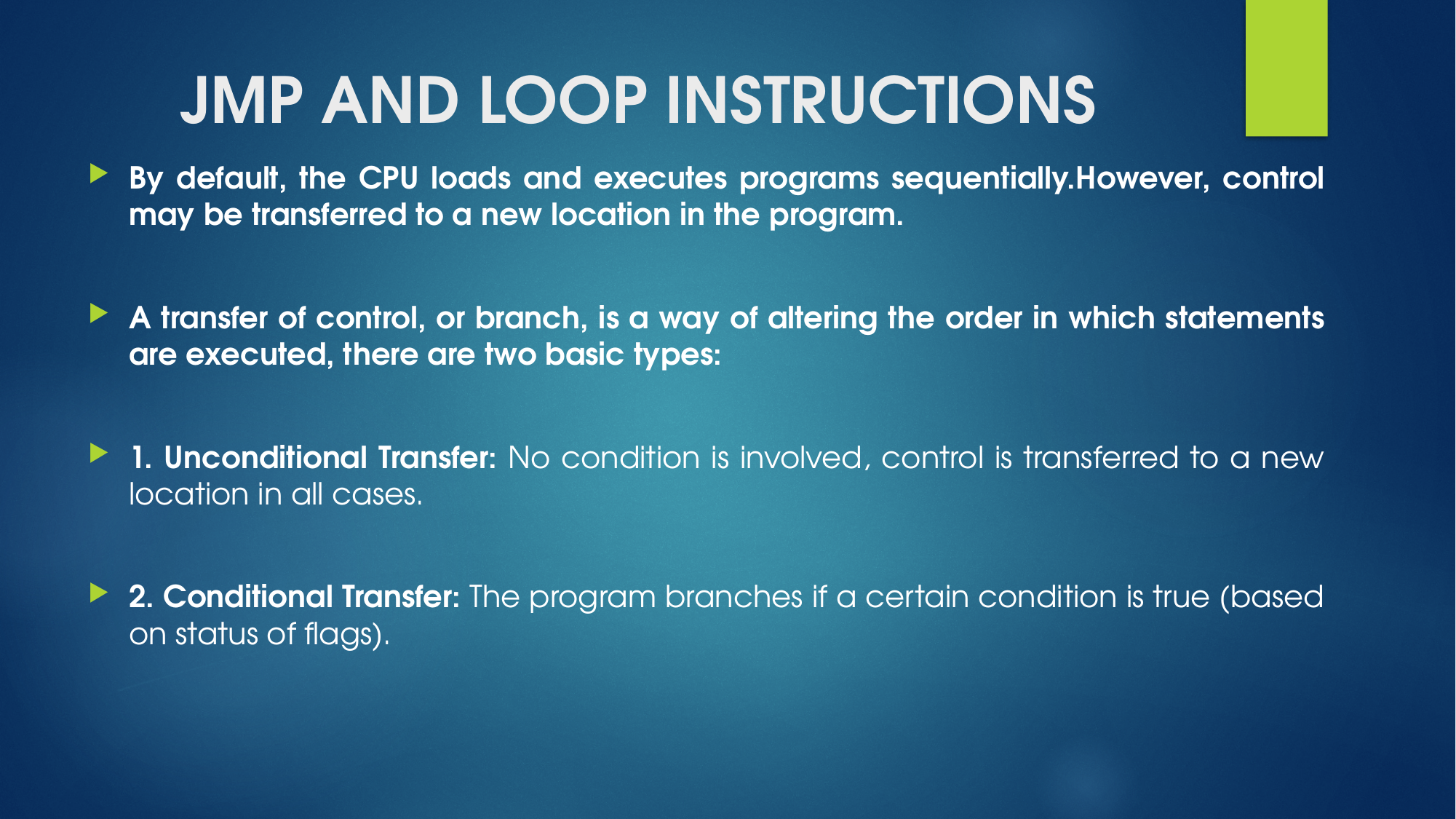

# JMP AND LOOP INSTRUCTIONS
By default, the CPU loads and executes programs sequentially.However, control may be transferred to a new location in the program.

A transfer of control, or branch, is a way of altering the order in which statements are executed, there are two basic types:

1. Unconditional Transfer: No condition is involved, control is transferred to a new location in all cases.

2. Conditional Transfer: The program branches if a certain condition is true (based on status of flags).